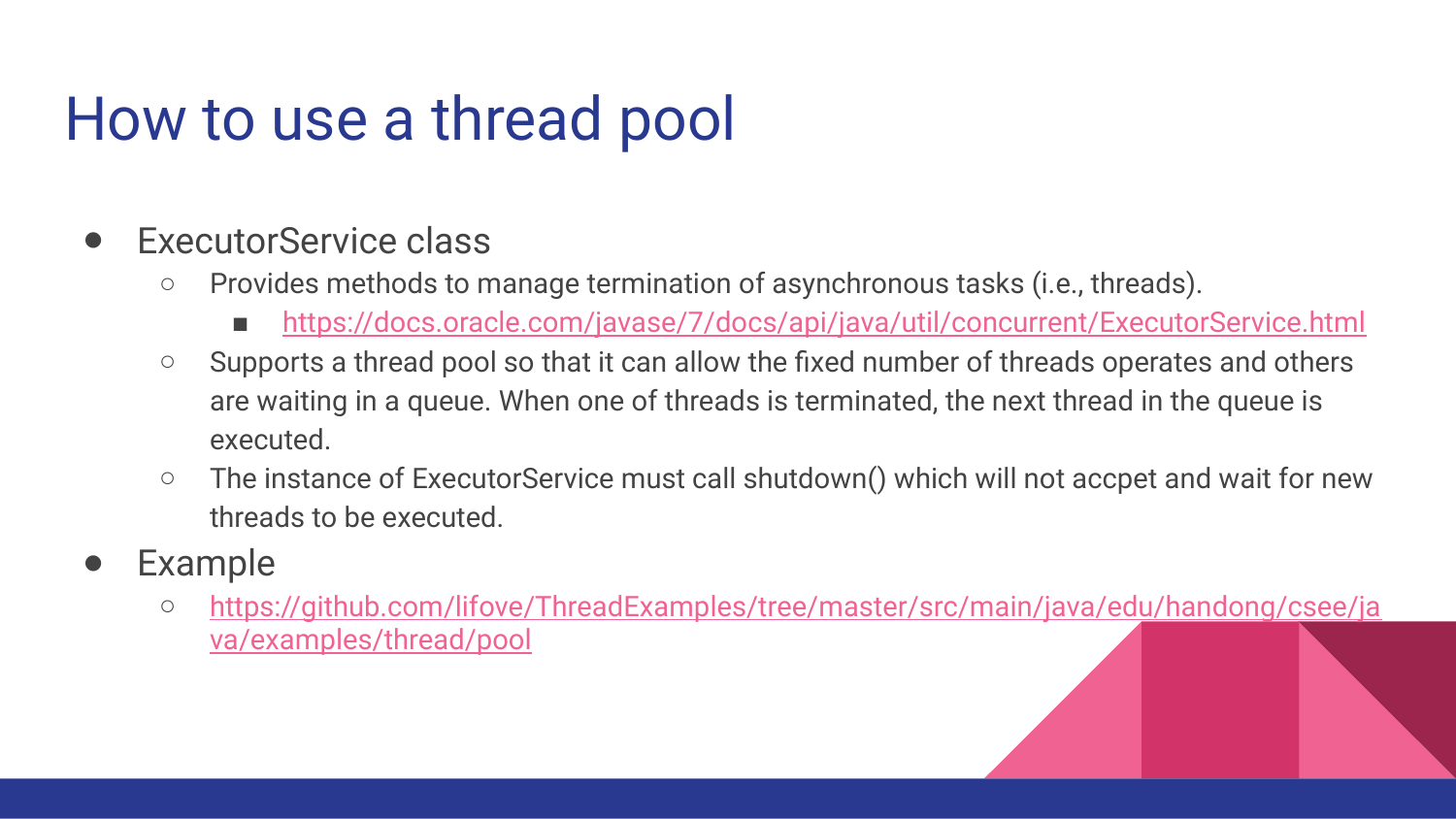

# How to use a thread pool
ExecutorService class
Provides methods to manage termination of asynchronous tasks (i.e., threads).
https://docs.oracle.com/javase/7/docs/api/java/util/concurrent/ExecutorService.html
Supports a thread pool so that it can allow the fixed number of threads operates and others are waiting in a queue. When one of threads is terminated, the next thread in the queue is executed.
The instance of ExecutorService must call shutdown() which will not accpet and wait for new threads to be executed.
Example
https://github.com/lifove/ThreadExamples/tree/master/src/main/java/edu/handong/csee/java/examples/thread/pool